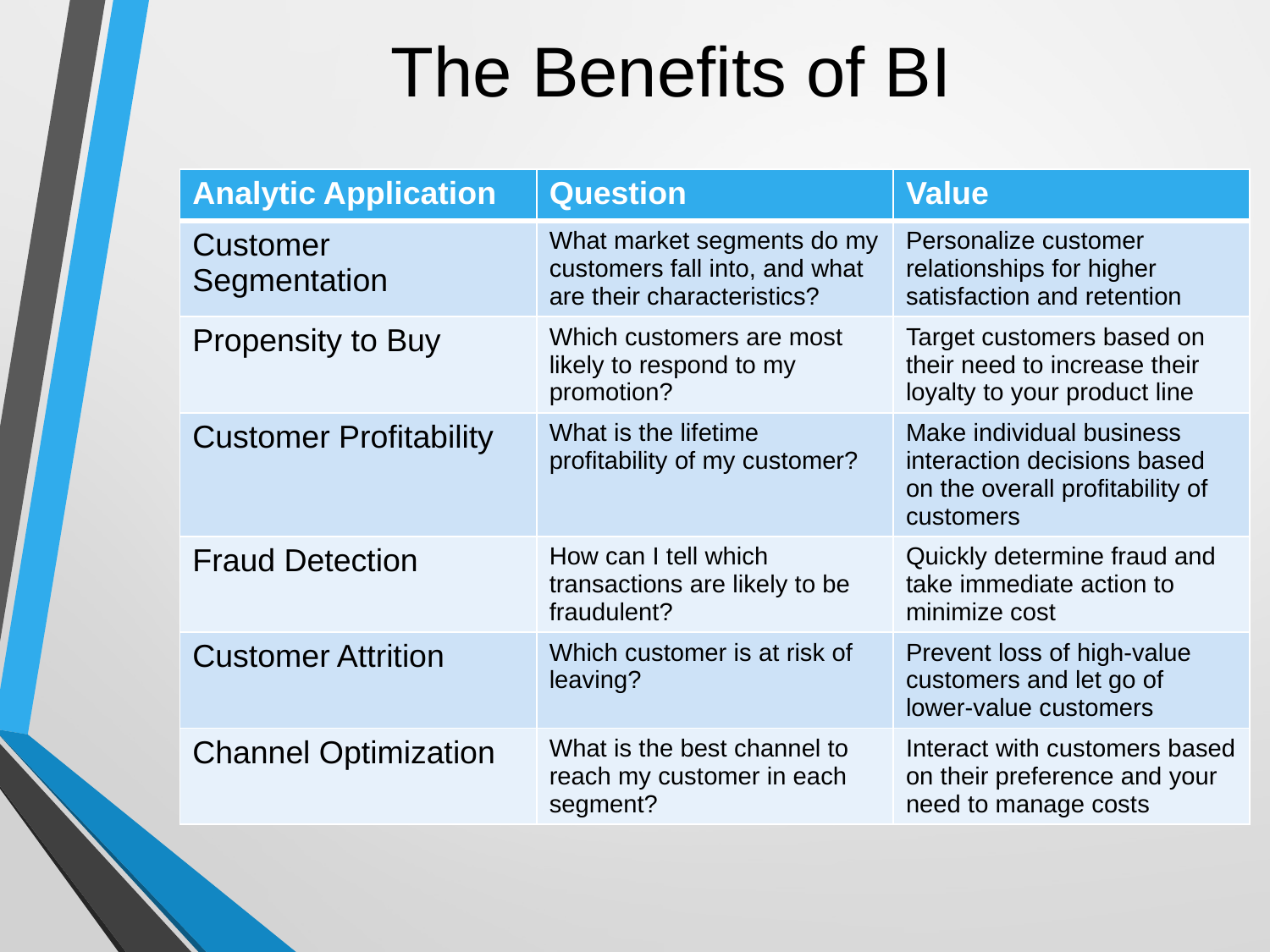

# The Benefits of BI
| Analytic Application | Question | Value |
| --- | --- | --- |
| Customer Segmentation | What market segments do my customers fall into, and what are their characteristics? | Personalize customer relationships for higher satisfaction and retention |
| Propensity to Buy | Which customers are most likely to respond to my promotion? | Target customers based on their need to increase their loyalty to your product line |
| Customer Profitability | What is the lifetime profitability of my customer? | Make individual business interaction decisions based on the overall profitability of customers |
| Fraud Detection | How can I tell which transactions are likely to be fraudulent? | Quickly determine fraud and take immediate action to minimize cost |
| Customer Attrition | Which customer is at risk of leaving? | Prevent loss of high-value customers and let go of lower-value customers |
| Channel Optimization | What is the best channel to reach my customer in each segment? | Interact with customers based on their preference and your need to manage costs |